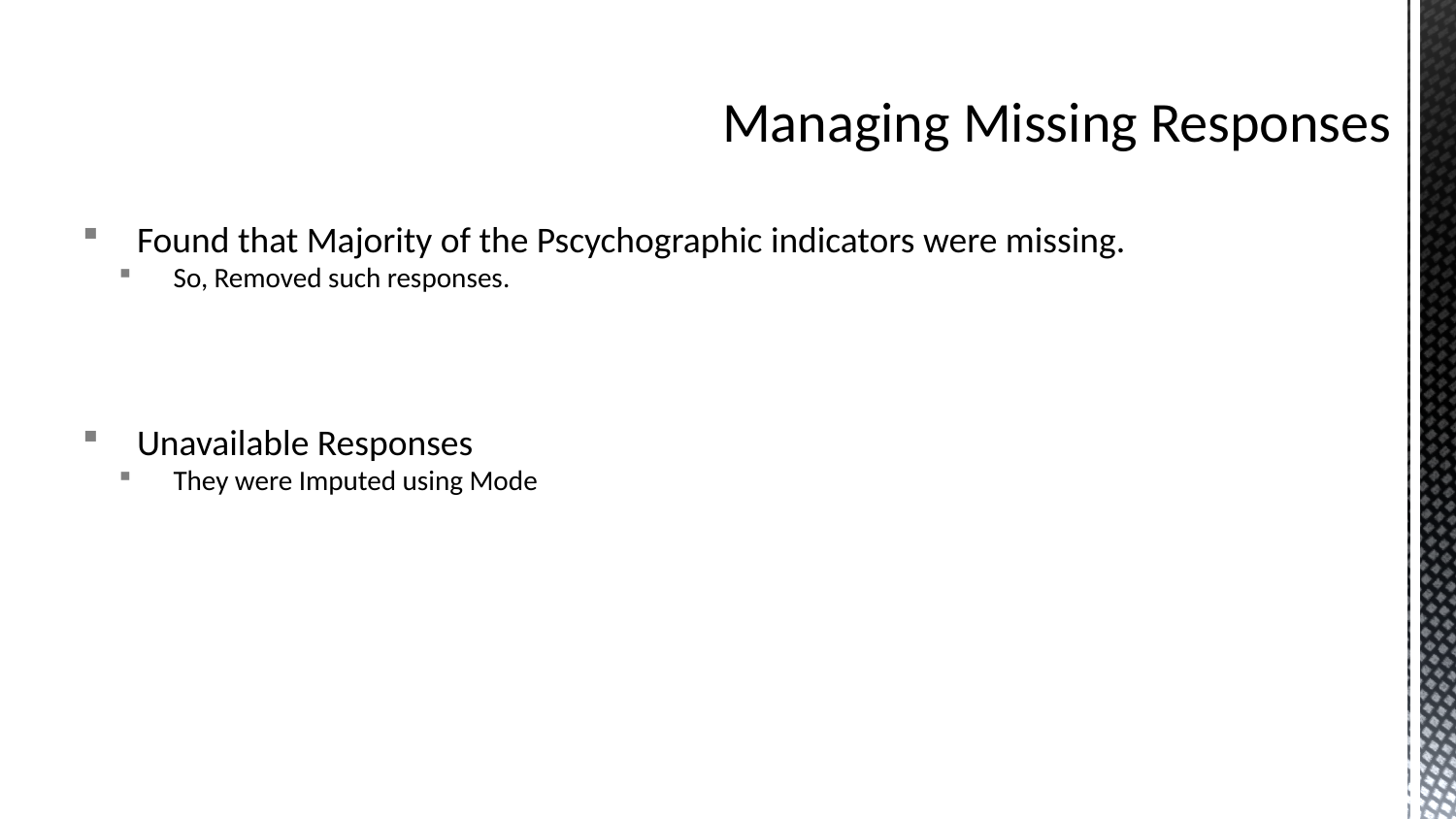

# Managing Missing Responses
Found that Majority of the Pscychographic indicators were missing.
So, Removed such responses.

Unavailable Responses
They were Imputed using Mode